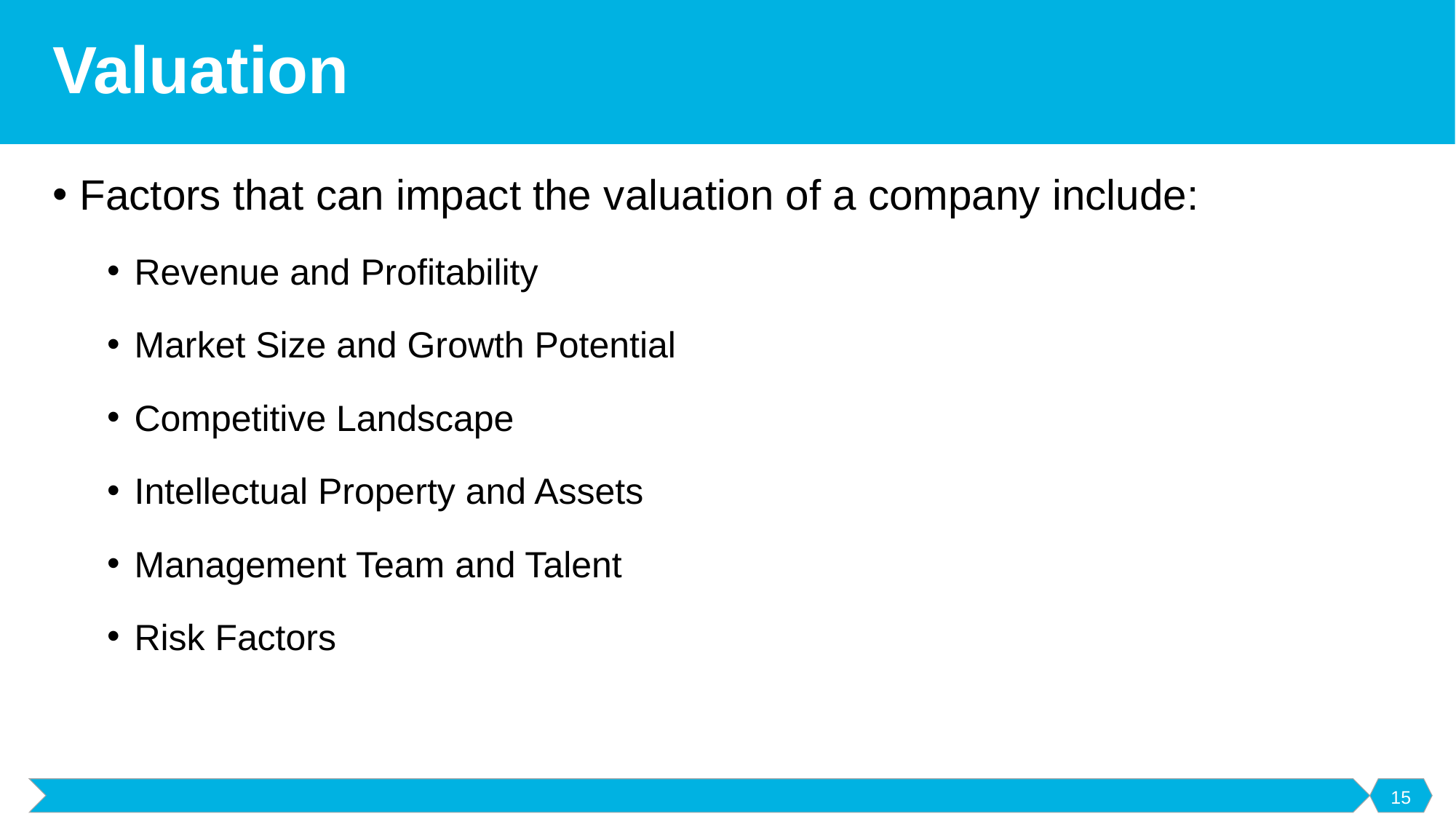

# Valuation
Factors that can impact the valuation of a company include:
Revenue and Profitability
Market Size and Growth Potential
Competitive Landscape
Intellectual Property and Assets
Management Team and Talent
Risk Factors
15